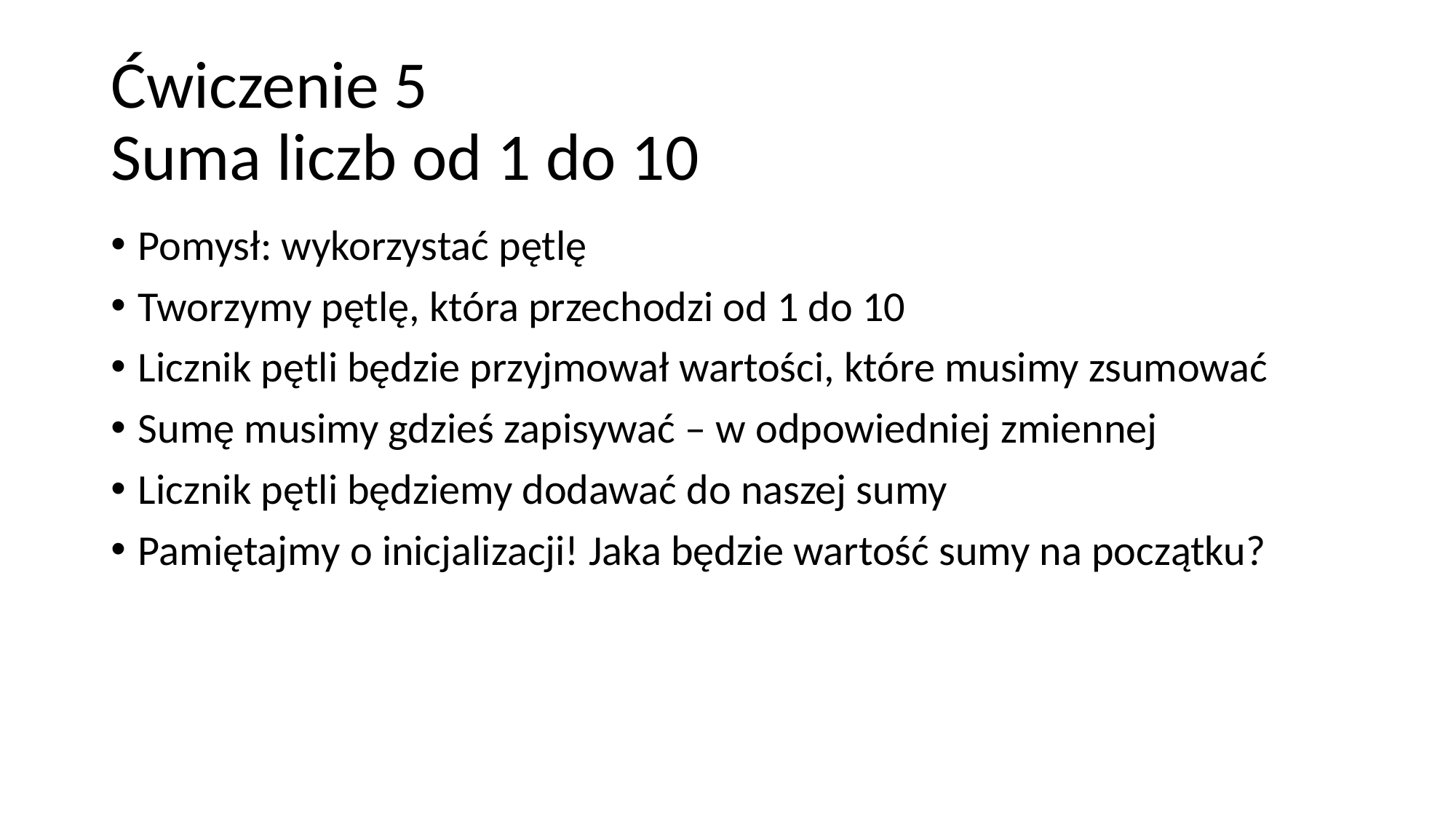

# Ćwiczenie 5 Suma liczb od 1 do 10
Pomysł: wykorzystać pętlę
Tworzymy pętlę, która przechodzi od 1 do 10
Licznik pętli będzie przyjmował wartości, które musimy zsumować
Sumę musimy gdzieś zapisywać – w odpowiedniej zmiennej
Licznik pętli będziemy dodawać do naszej sumy
Pamiętajmy o inicjalizacji! Jaka będzie wartość sumy na początku?